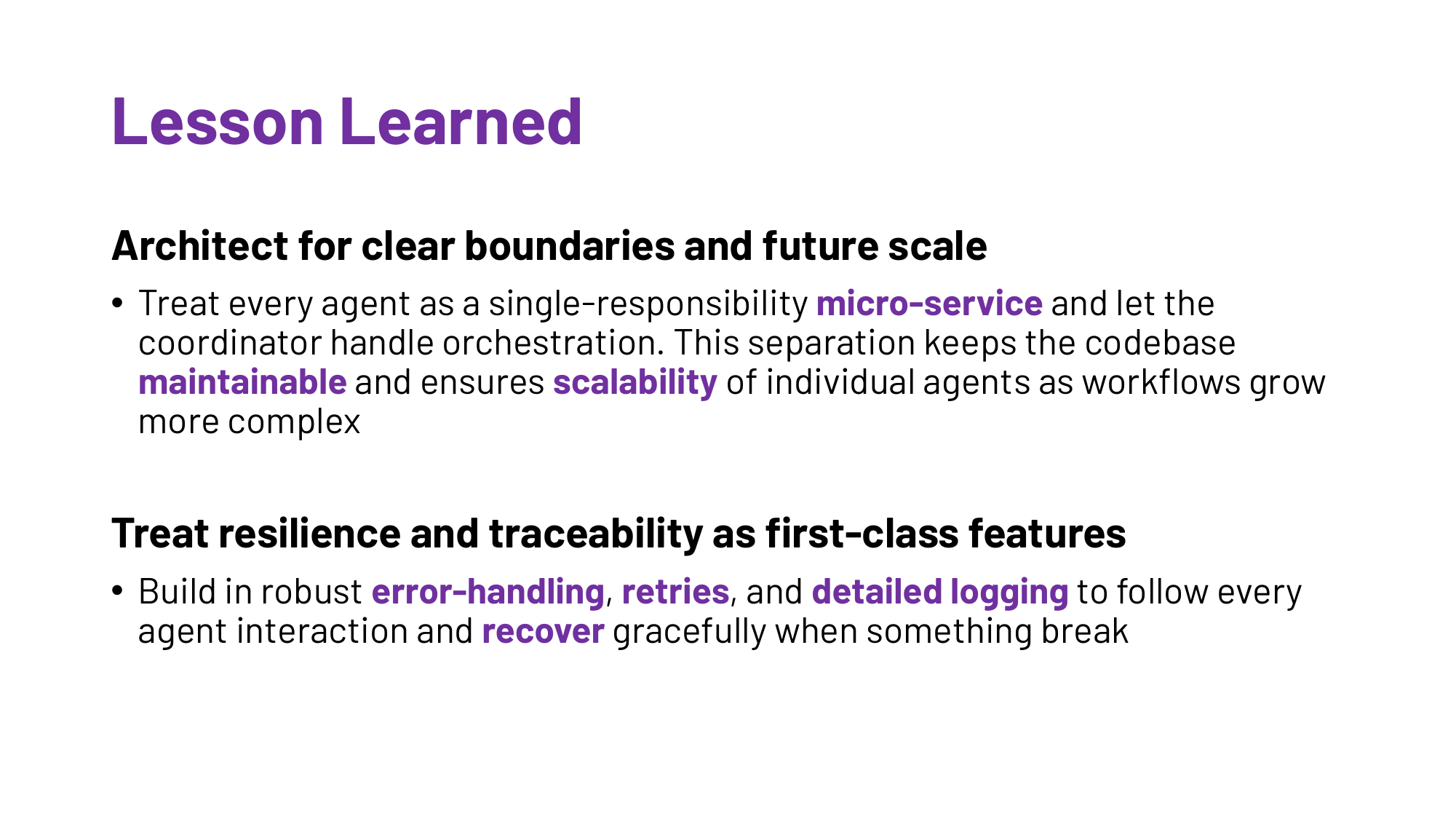

# Lesson Learned
Architect for clear boundaries and future scale
Treat every agent as a single-responsibility micro-service and let the coordinator handle orchestration. This separation keeps the codebase maintainable and ensures scalability of individual agents as workflows grow more complex

Treat resilience and traceability as first-class features
Build in robust error-handling, retries, and detailed logging to follow every agent interaction and recover gracefully when something break